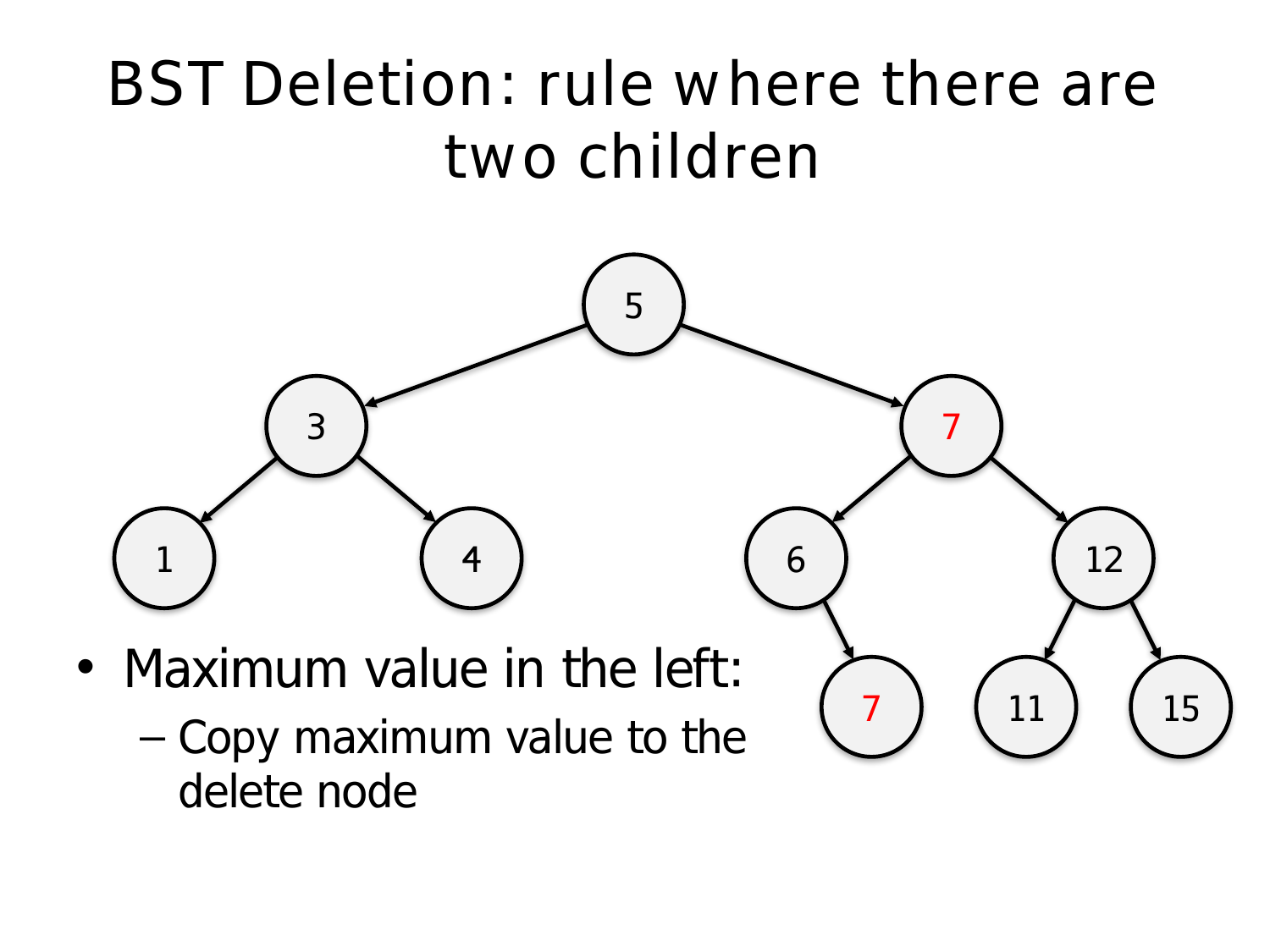

# BST Deletion: rule where there are two children

5
3
7
1
4
6
12
Maximum value in the left:
Copy maximum value to the
delete node

7
11
15